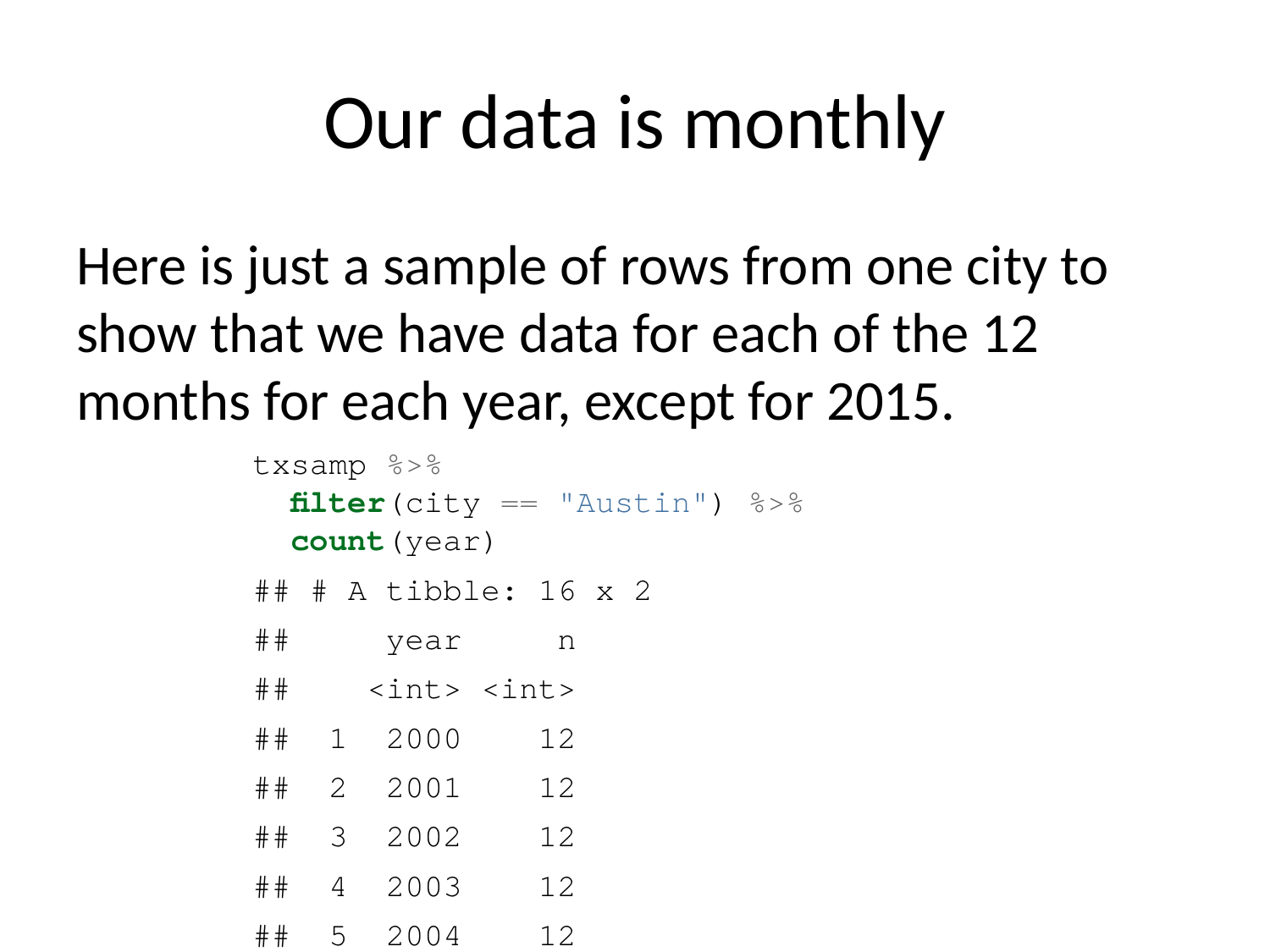

# Our data is monthly
Here is just a sample of rows from one city to show that we have data for each of the 12 months for each year, except for 2015.
txsamp %>%
  filter(city == "Austin") %>%
  count(year)
## # A tibble: 16 x 2
##     year     n
##    <int> <int>
##  1  2000    12
##  2  2001    12
##  3  2002    12
##  4  2003    12
##  5  2004    12
##  6  2005    12
##  7  2006    12
##  8  2007    12
##  9  2008    12
## 10  2009    12
## 11  2010    12
## 12  2011    12
## 13  2012    12
## 14  2013    12
## 15  2014    12
## 16  2015     7